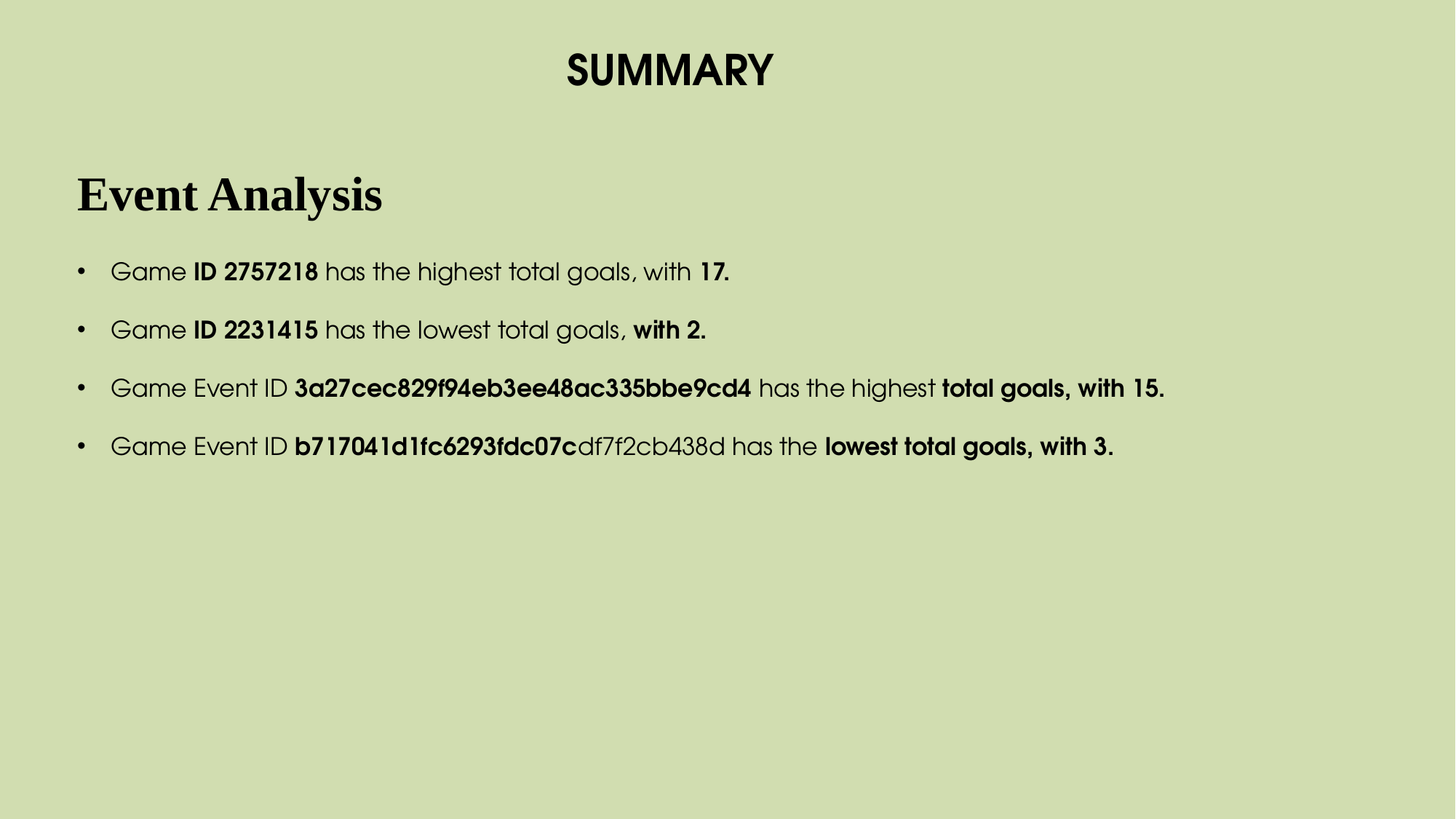

SUMMARY
Event Analysis

Game ID 2757218 has the highest total goals, with 17.

Game ID 2231415 has the lowest total goals, with 2.

Game Event ID 3a27cec829f94eb3ee48ac335bbe9cd4 has the highest total goals, with 15.

Game Event ID b717041d1fc6293fdc07cdf7f2cb438d has the lowest total goals, with 3.